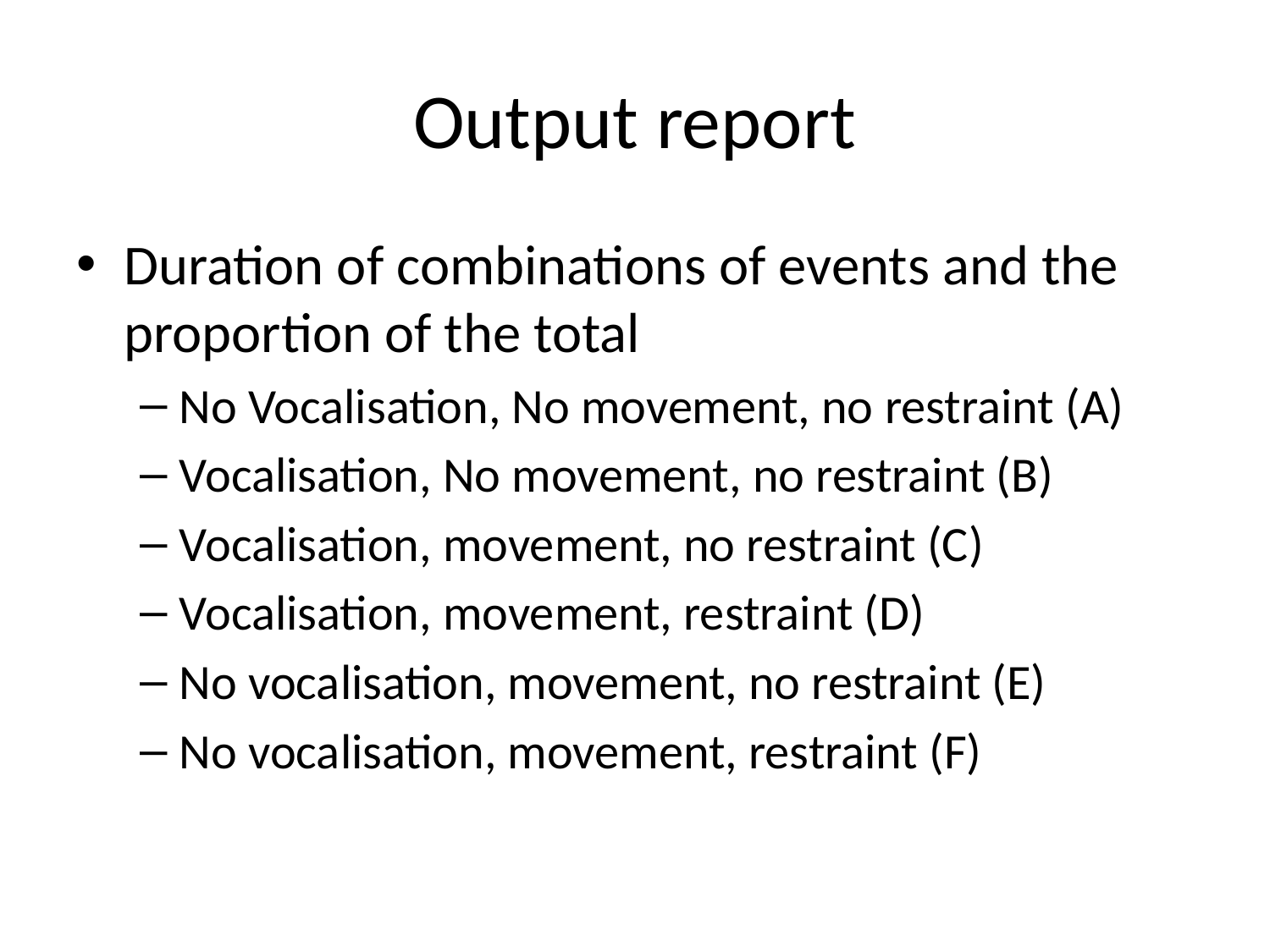

# Output report
Duration of combinations of events and the proportion of the total
No Vocalisation, No movement, no restraint (A)
Vocalisation, No movement, no restraint (B)
Vocalisation, movement, no restraint (C)
Vocalisation, movement, restraint (D)
No vocalisation, movement, no restraint (E)
No vocalisation, movement, restraint (F)